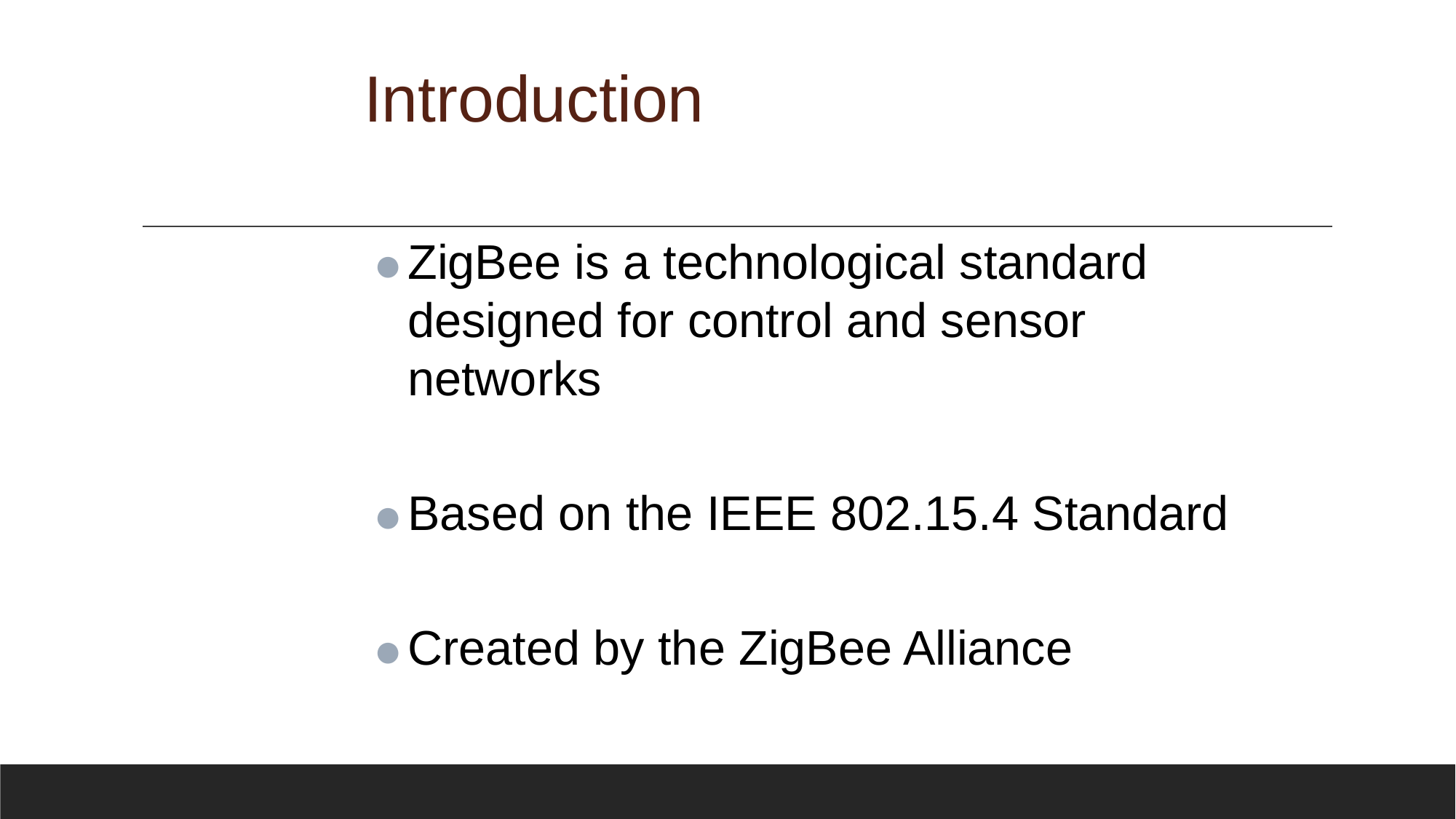

# Introduction
ZigBee is a technological standard designed for control and sensor networks

Based on the IEEE 802.15.4 Standard

Created by the ZigBee Alliance